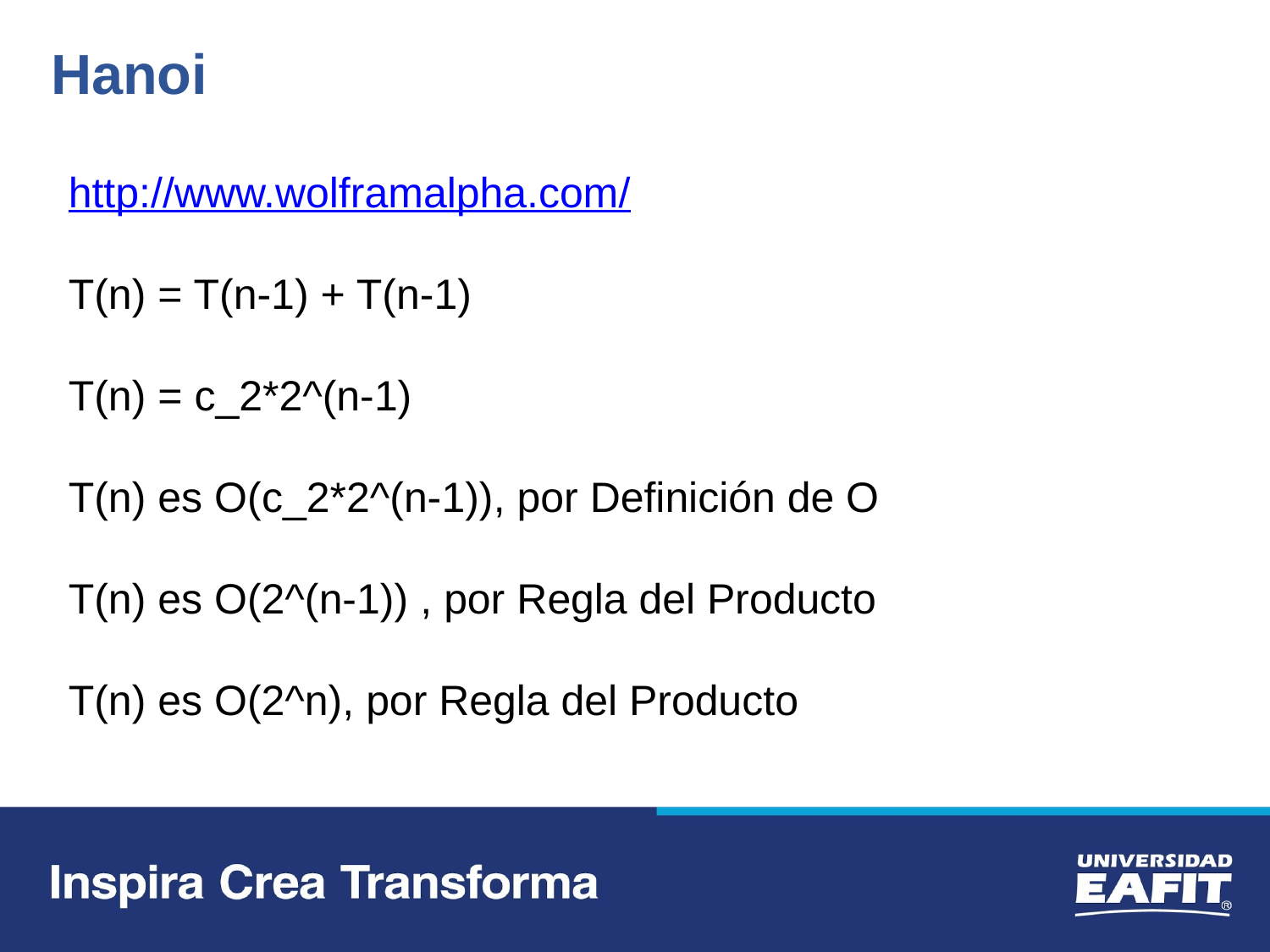

Hanoi
http://www.wolframalpha.com/

T(n) = T(n-1) + T(n-1)

T(n) = c_2*2^(n-1)

T(n) es O(c_2*2^(n-1)), por Definición de O

T(n) es O(2^(n-1)) , por Regla del Producto

T(n) es O(2^n), por Regla del Producto